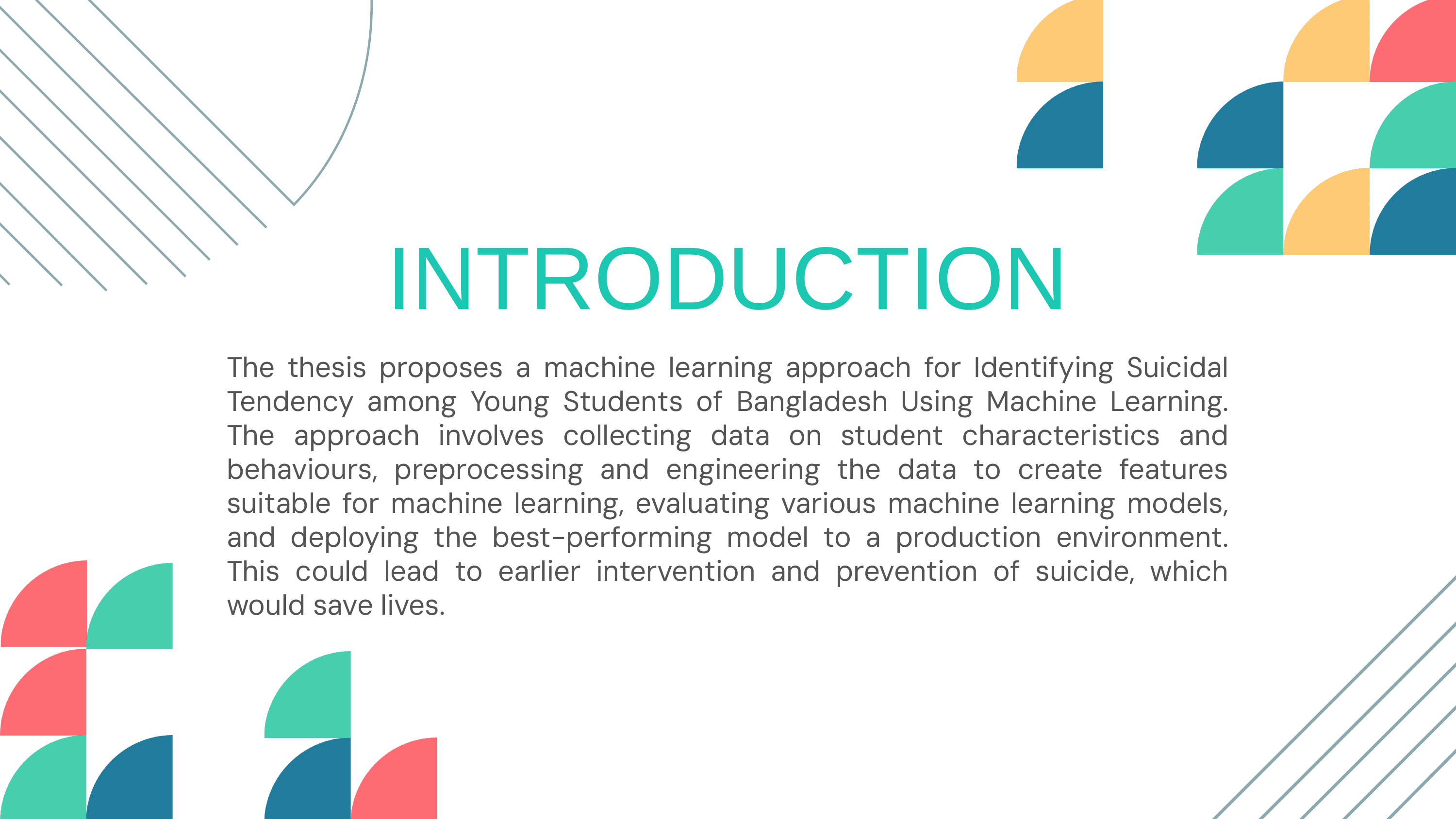

INTRODUCTION
The thesis proposes a machine learning approach for Identifying Suicidal Tendency among Young Students of Bangladesh Using Machine Learning. The approach involves collecting data on student characteristics and behaviours, preprocessing and engineering the data to create features suitable for machine learning, evaluating various machine learning models, and deploying the best-performing model to a production environment. This could lead to earlier intervention and prevention of suicide, which would save lives.